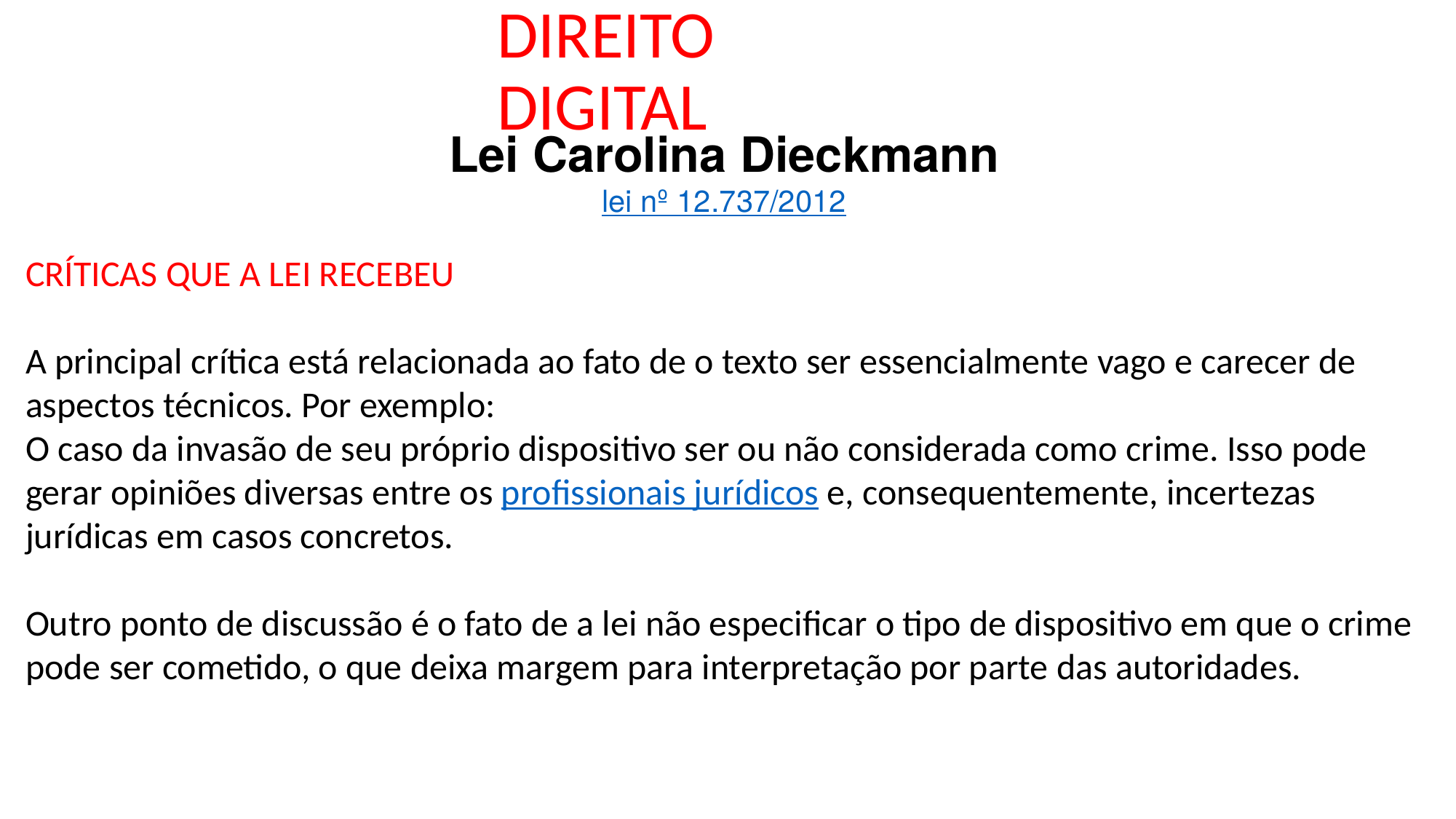

# DIREITO DIGITAL
Lei Carolina Dieckmann
lei nº 12.737/2012

CRÍTICAS QUE A LEI RECEBEU

A principal crítica está relacionada ao fato de o texto ser essencialmente vago e carecer de aspectos técnicos. Por exemplo:
O caso da invasão de seu próprio dispositivo ser ou não considerada como crime. Isso pode gerar opiniões diversas entre os profissionais jurídicos e, consequentemente, incertezas jurídicas em casos concretos.

Outro ponto de discussão é o fato de a lei não especificar o tipo de dispositivo em que o crime pode ser cometido, o que deixa margem para interpretação por parte das autoridades.